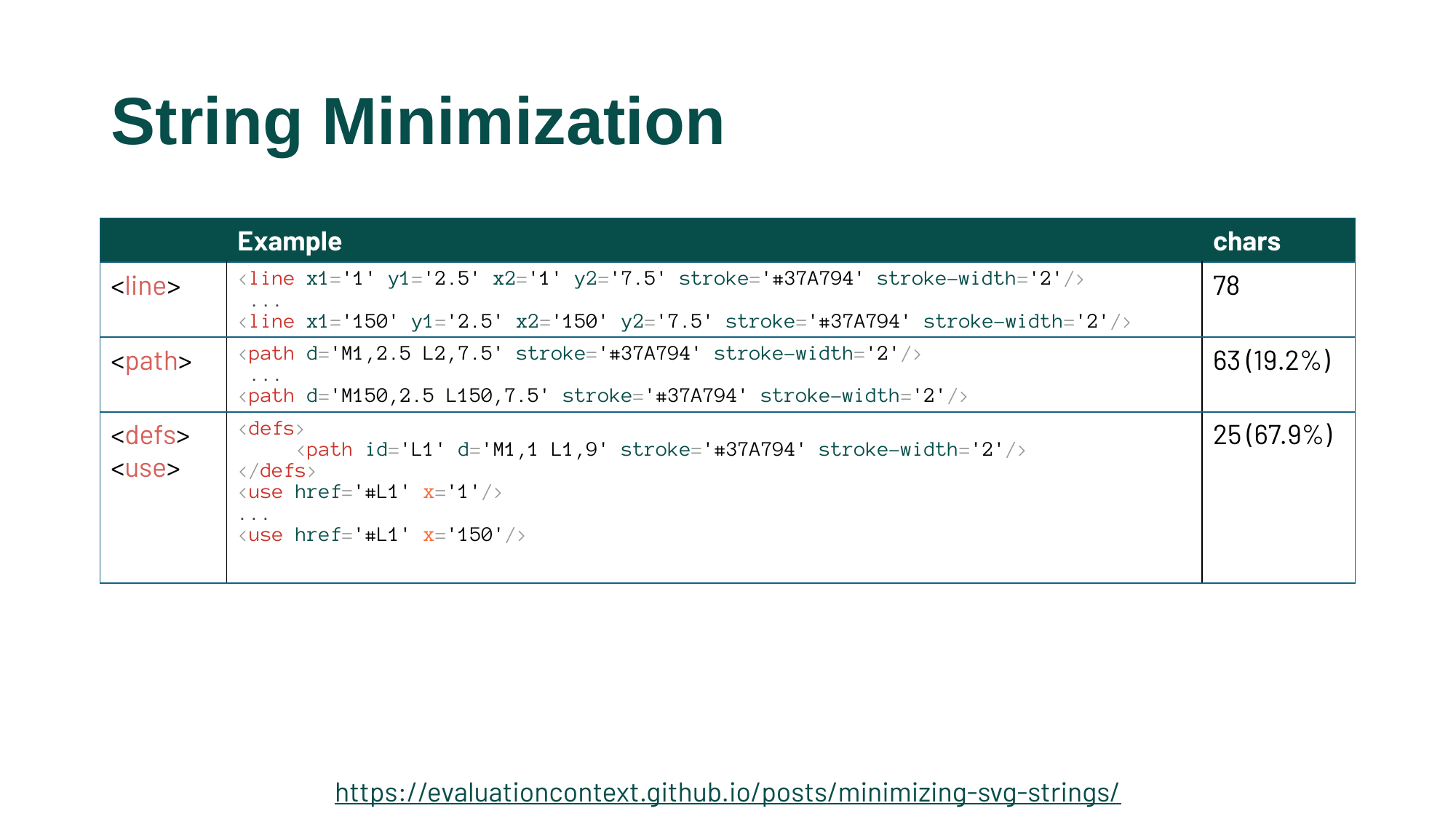

# String Minimization
|  | Example | chars |
| --- | --- | --- |
| <line> | <line x1='1' y1='2.5' x2='1' y2='7.5' stroke='#37A794' stroke-width='2'/> ... <line x1='150' y1='2.5' x2='150' y2='7.5' stroke='#37A794' stroke-width='2'/> | 78 |
| <path> | <path d='M1,2.5 L2,7.5' stroke='#37A794' stroke-width='2'/> ... <path d='M150,2.5 L150,7.5' stroke='#37A794' stroke-width='2'/> | 63 (19.2%) |
| <defs> <use> | <defs> <path id='L1' d='M1,1 L1,9' stroke='#37A794' stroke-width='2'/> </defs> <use href='#L1' x='1'/> ... <use href='#L1' x='150'/> | 25 (67.9%) |
https://evaluationcontext.github.io/posts/minimizing-svg-strings/